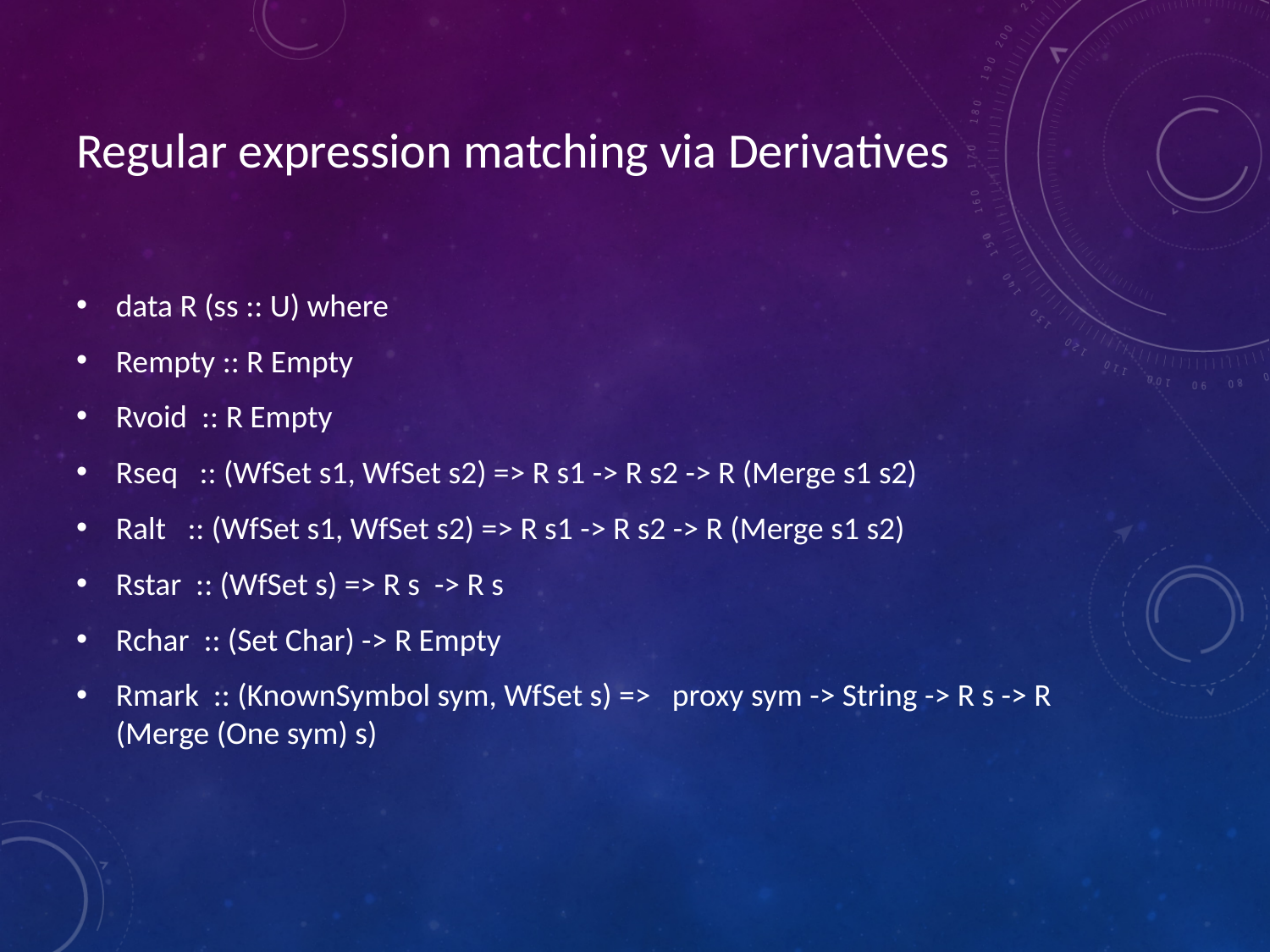

# Regular expression matching via Derivatives
data R (ss :: U) where
Rempty :: R Empty
Rvoid  :: R Empty
Rseq   :: (WfSet s1, WfSet s2) => R s1 -> R s2 -> R (Merge s1 s2)
Ralt   :: (WfSet s1, WfSet s2) => R s1 -> R s2 -> R (Merge s1 s2)
Rstar  :: (WfSet s) => R s  -> R s
Rchar  :: (Set Char) -> R Empty
Rmark  :: (KnownSymbol sym, WfSet s) =>   proxy sym -> String -> R s -> R (Merge (One sym) s)